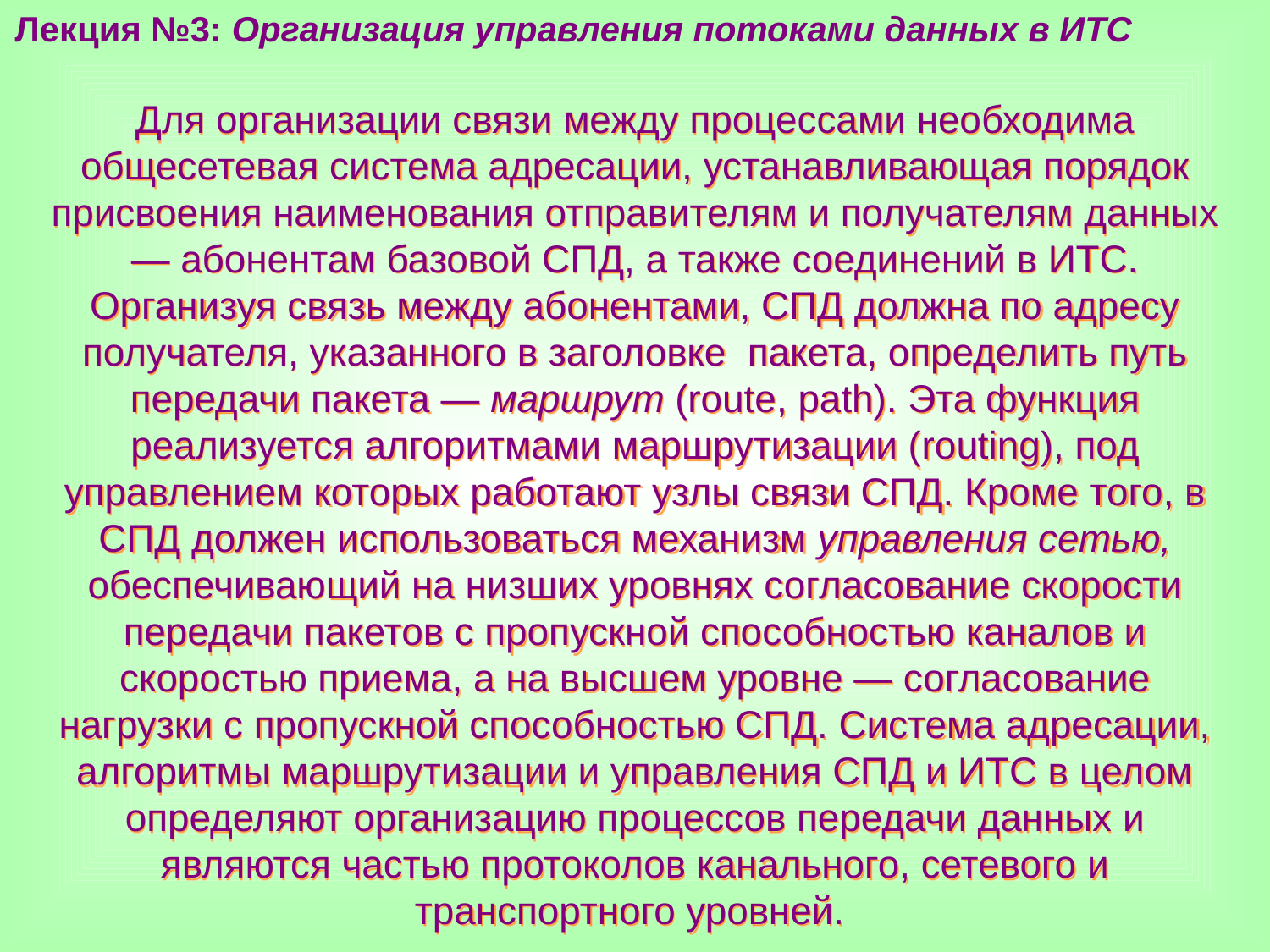

Лекция №3: Организация управления потоками данных в ИТС
Для организации связи между процессами необходима общесетевая система адресации, устанавливающая порядок присвоения наименования отправителям и получателям данных — абонентам базовой СПД, а также соединений в ИТС. Организуя связь между абонентами, СПД должна по адресу получателя, указанного в заголовке  пакета, определить путь передачи пакета — маршрут (route, path). Эта функция реализуется алгоритмами маршрутизации (routing), под управлением которых работают узлы связи СПД. Кроме того, в СПД должен использоваться механизм управления сетью, обеспечивающий на низших уровнях согласование скорости передачи пакетов с пропускной способностью каналов и скоростью приема, а на высшем уровне — согласование нагрузки с пропускной способностью СПД. Система адресации, алгоритмы маршрутизации и управления СПД и ИТС в целом определяют организацию процессов передачи данных и являются частью протоколов канального, сетевого и транспортного уровней.